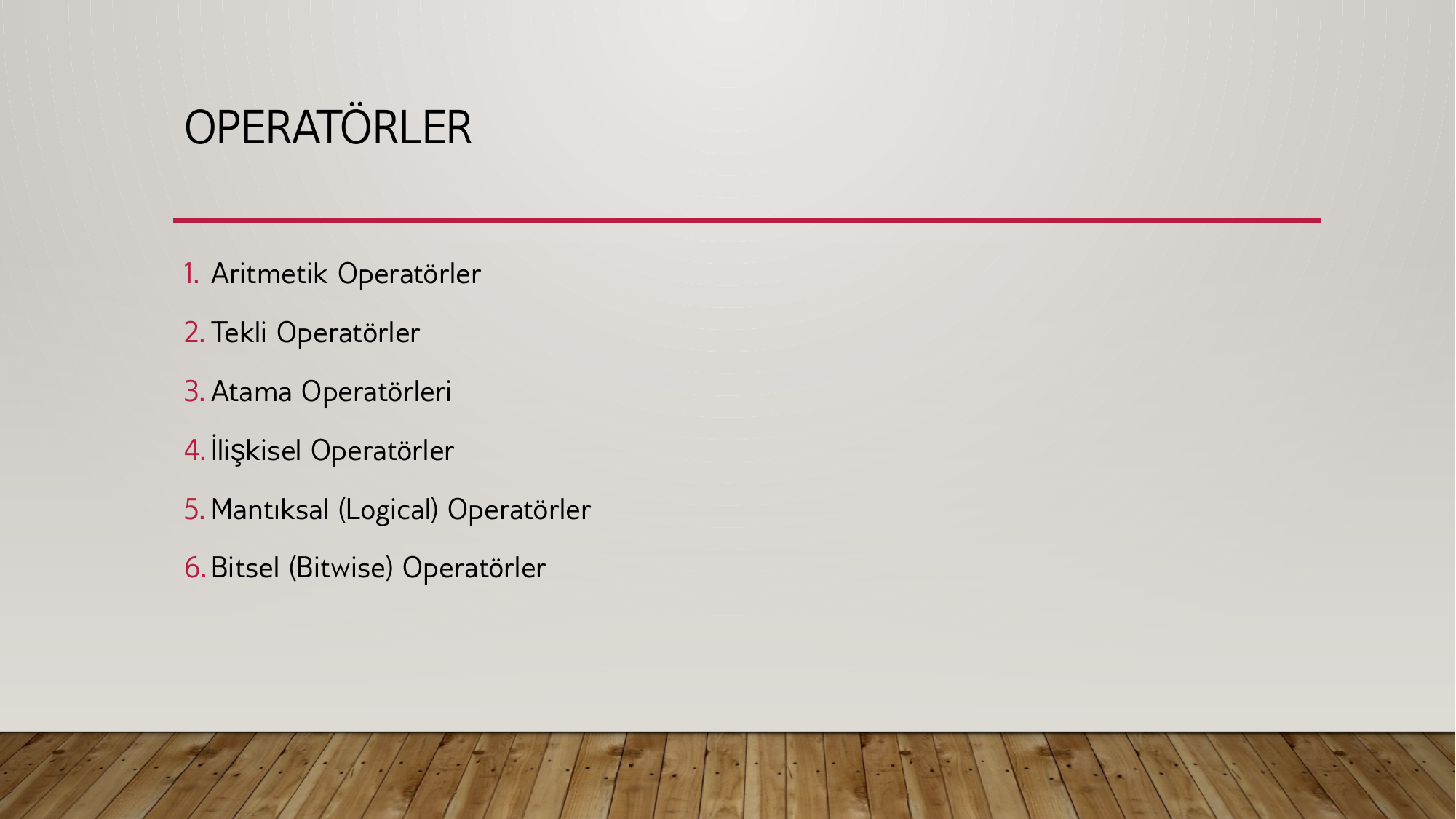

29
# Operatörler
Aritmetik Operatörler
Tekli Operatörler
Atama Operatörleri
İlişkisel Operatörler
Mantıksal (Logical) Operatörler
Bitsel (Bitwise) Operatörler